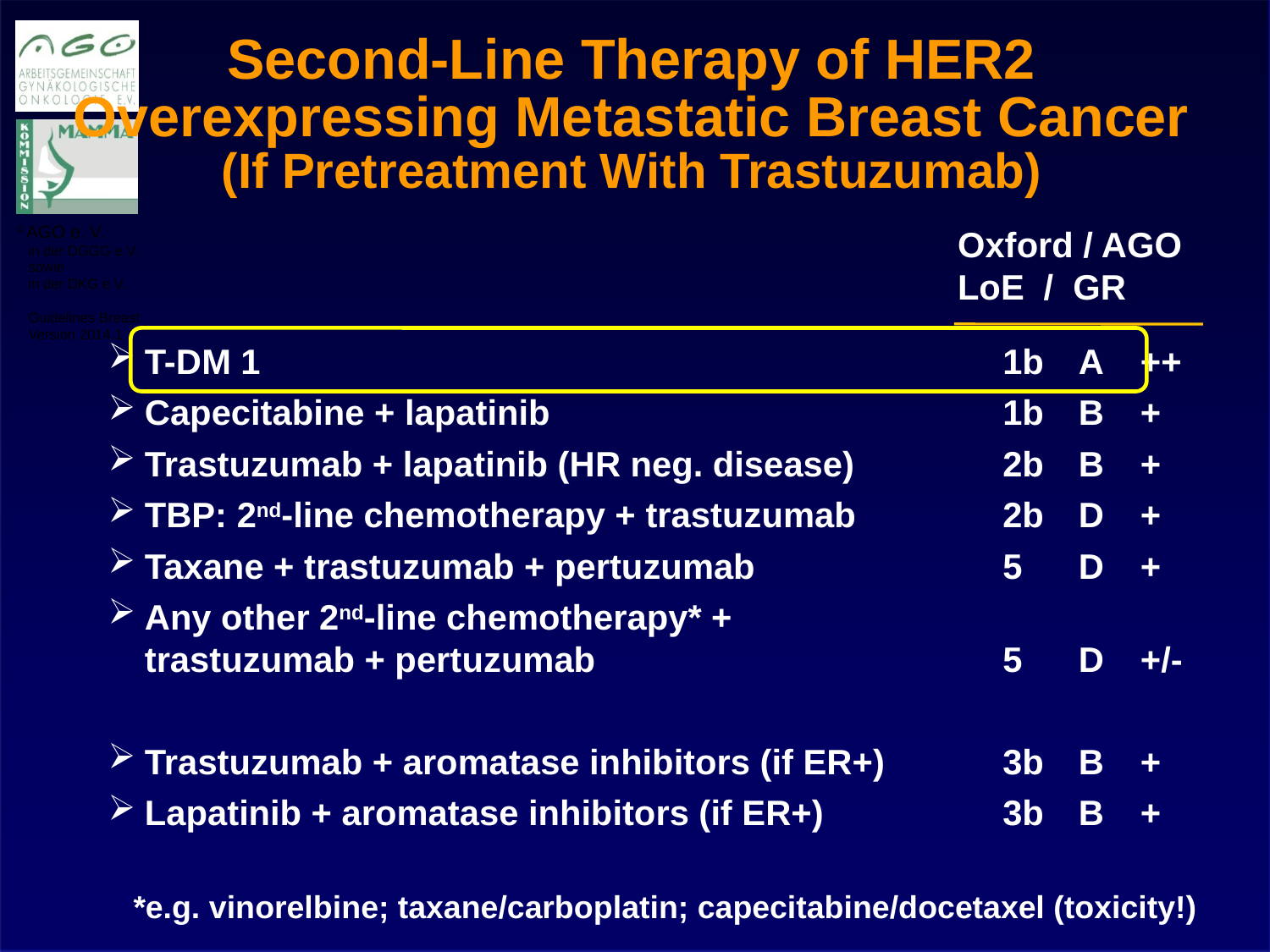

Second-Line Therapy of HER2 Overexpressing Metastatic Breast Cancer
(If Pretreatment With Trastuzumab)
Oxford / AGO
LoE  /  GR

T-DM 1 	1b	A	++
Capecitabine + lapatinib	1b	B	+
Trastuzumab + lapatinib (HR neg. disease)	2b	B	+
TBP: 2nd-line chemotherapy + trastuzumab 	2b 	D	+
Taxane + trastuzumab + pertuzumab 	5 	D	+
Any other 2nd-line chemotherapy* +
trastuzumab + pertuzumab 	5	D	+/-

Trastuzumab + aromatase inhibitors (if ER+)	3b	B	+
Lapatinib + aromatase inhibitors (if ER+)	3b	B	+

*e.g. vinorelbine; taxane/carboplatin; capecitabine/docetaxel (toxicity!)